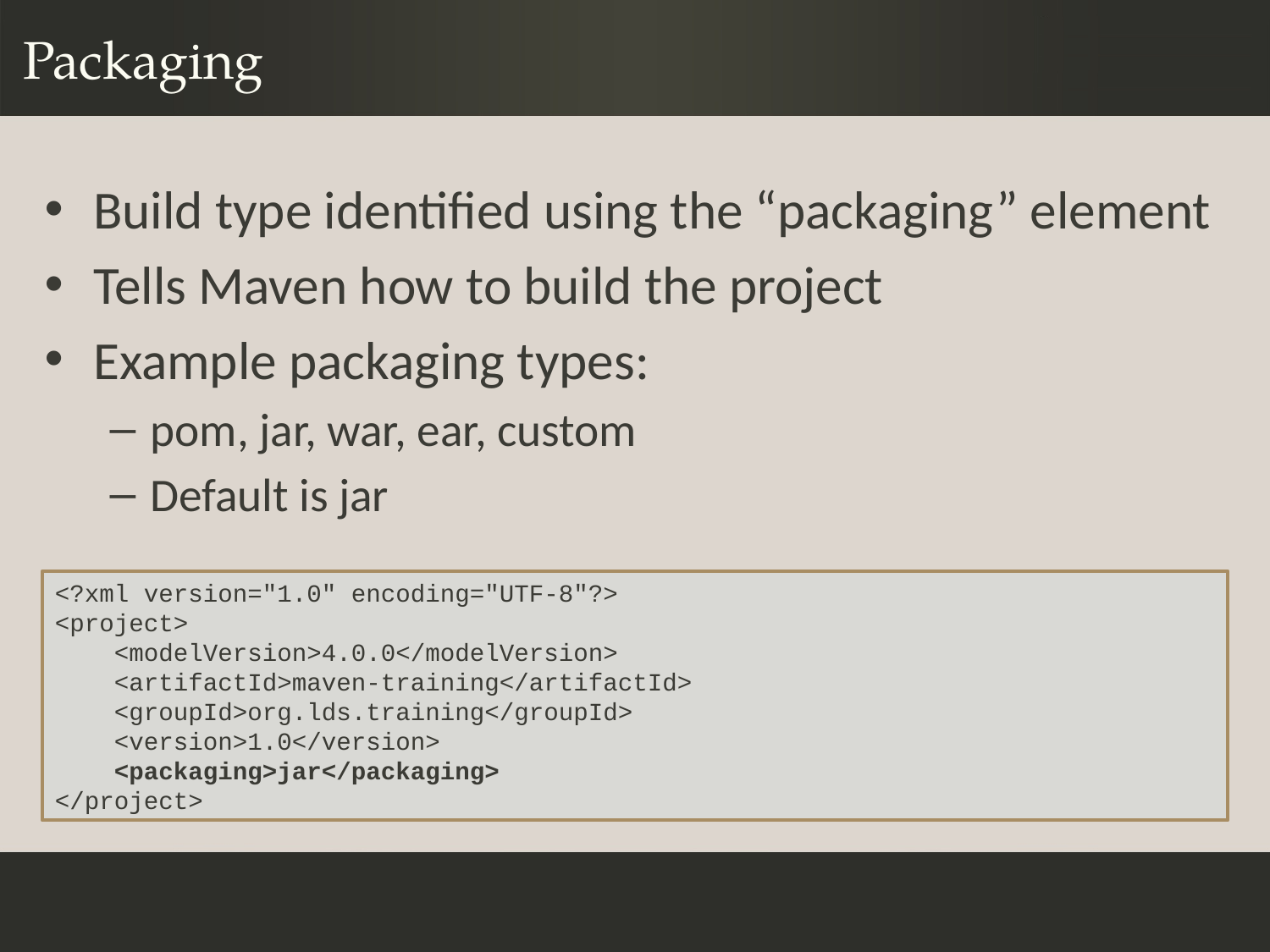

# Packaging
Build type identified using the “packaging” element
Tells Maven how to build the project
Example packaging types:
pom, jar, war, ear, custom
Default is jar
<?xml version="1.0" encoding="UTF-8"?>
<project>
    <modelVersion>4.0.0</modelVersion>
    <artifactId>maven-training</artifactId>
    <groupId>org.lds.training</groupId>
    <version>1.0</version>
    <packaging>jar</packaging>
</project>